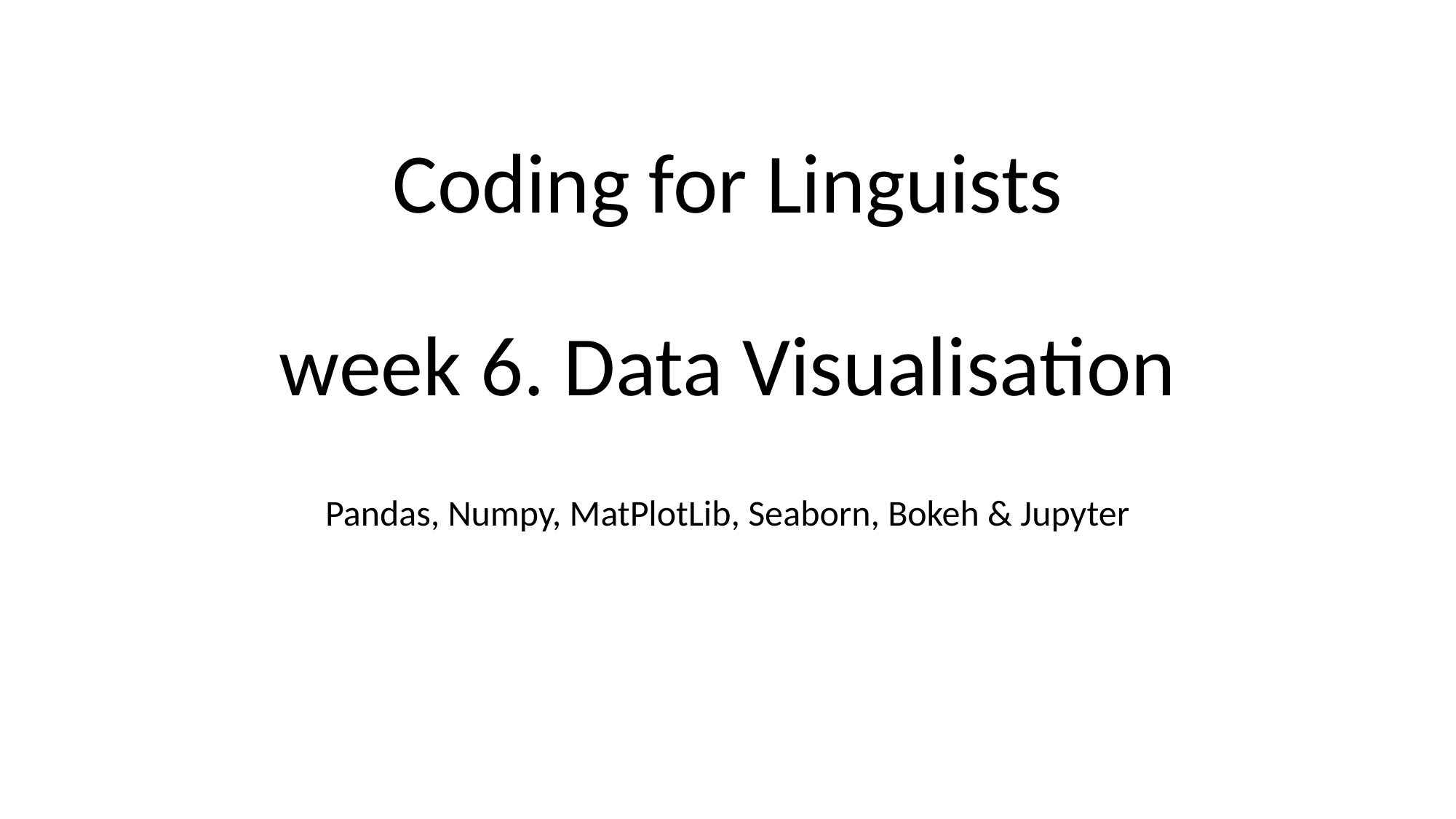

# Coding for Linguists week 6. Data Visualisation

Pandas, Numpy, MatPlotLib, Seaborn, Bokeh & Jupyter